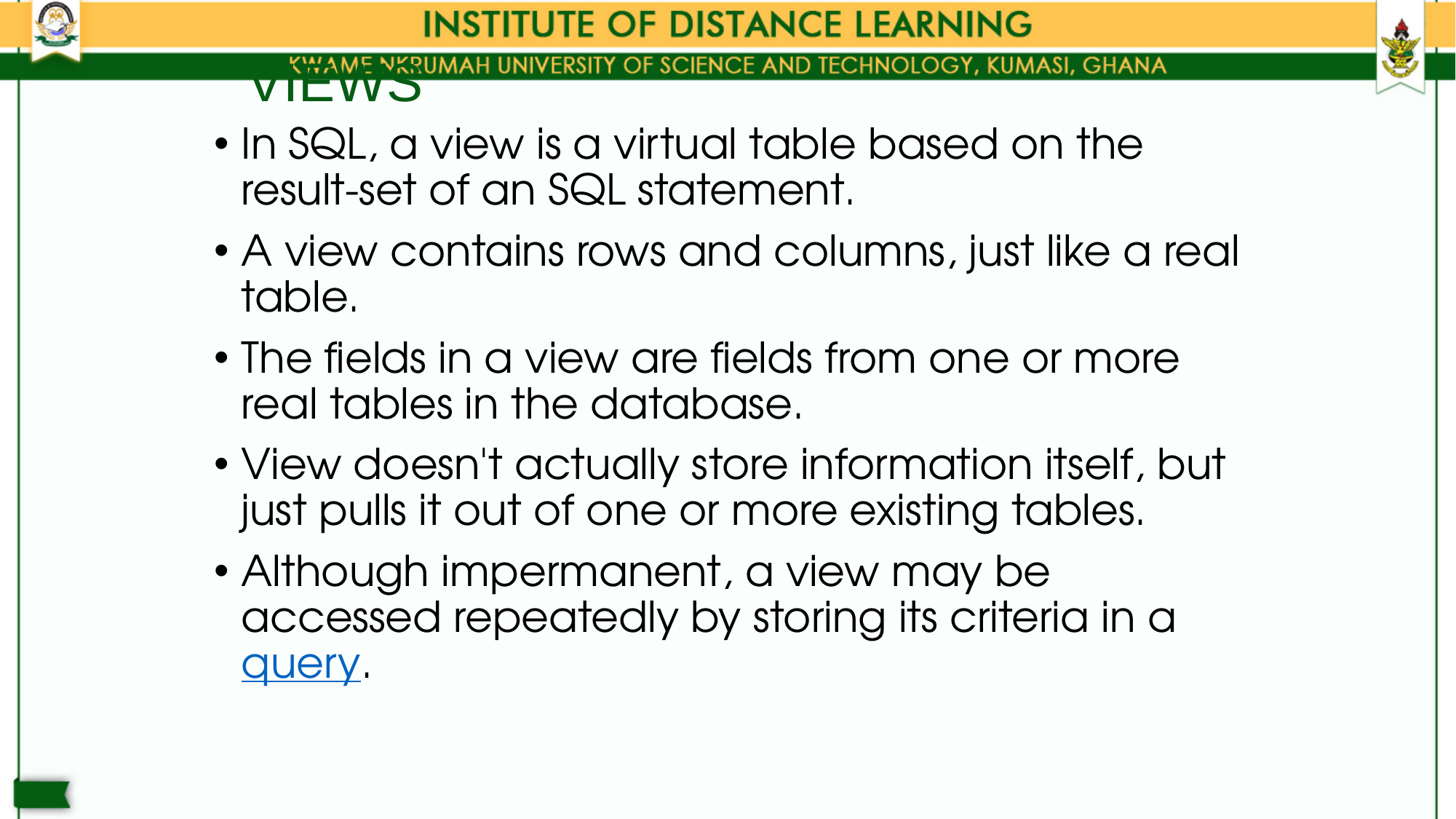

# VIEWS
In SQL, a view is a virtual table based on the result-set of an SQL statement.
A view contains rows and columns, just like a real table.
The fields in a view are fields from one or more real tables in the database.
View doesn't actually store information itself, but just pulls it out of one or more existing tables.
Although impermanent, a view may be accessed repeatedly by storing its criteria in a query.